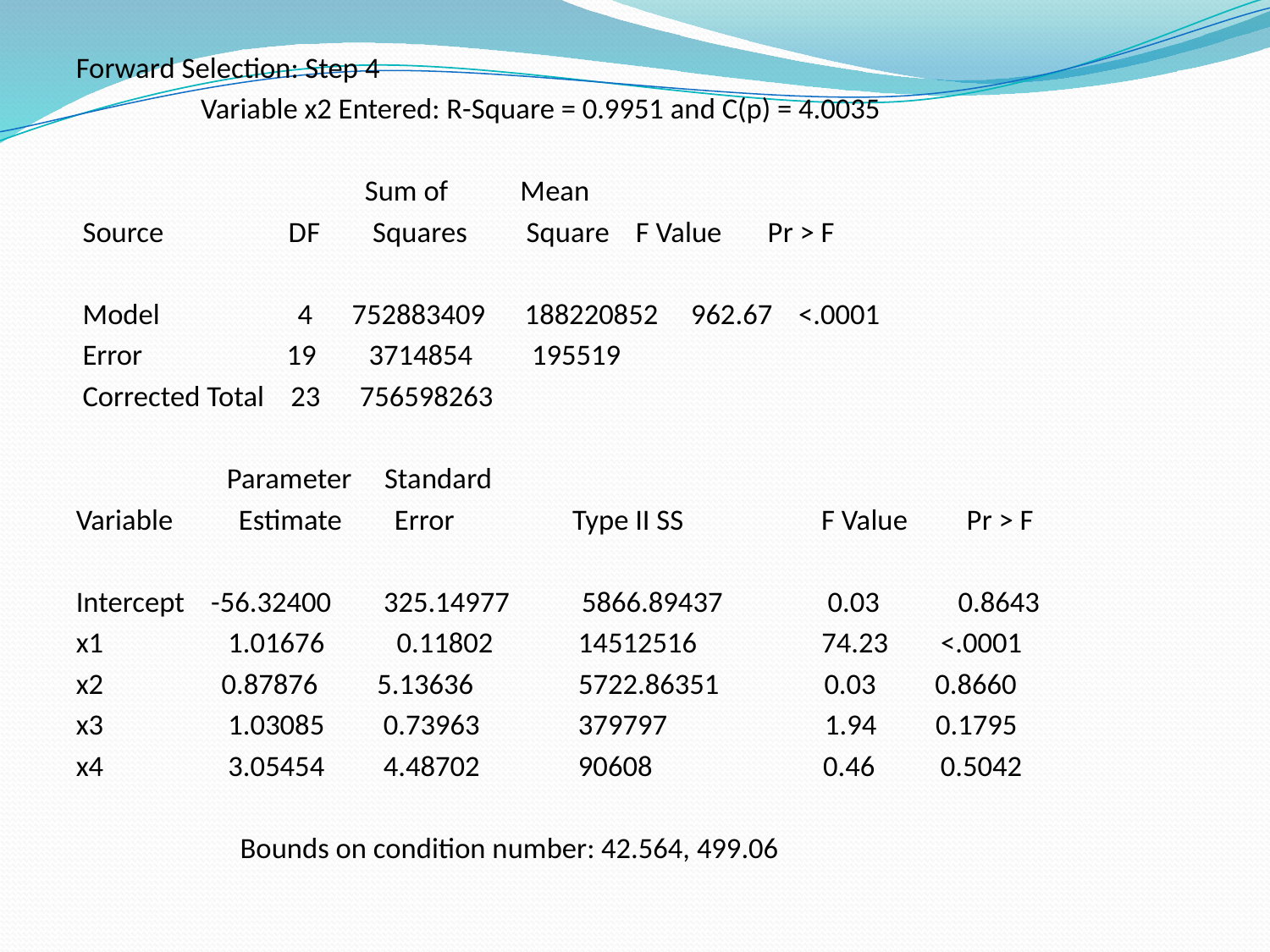

Forward Selection: Step 4
                   Variable x2 Entered: R-Square = 0.9951 and C(p) = 4.0035

                                            Sum of           Mean
 Source                   DF        Squares         Square    F Value       Pr > F

 Model                     4      752883409      188220852     962.67    <.0001
 Error                      19        3714854         195519
 Corrected Total    23      756598263

                       Parameter     Standard
Variable          Estimate        Error                  Type II SS                     F Value         Pr > F

Intercept    -56.32400        325.14977           5866.89437                0.03            0.8643
x1                   1.01676           0.11802             14512516                   74.23        <.0001
x2                  0.87876         5.13636                5722.86351                0.03         0.8660
x3                   1.03085         0.73963               379797                        1.94         0.1795
x4                   3.05454         4.48702               90608                          0.46          0.5042

                         Bounds on condition number: 42.564, 499.06